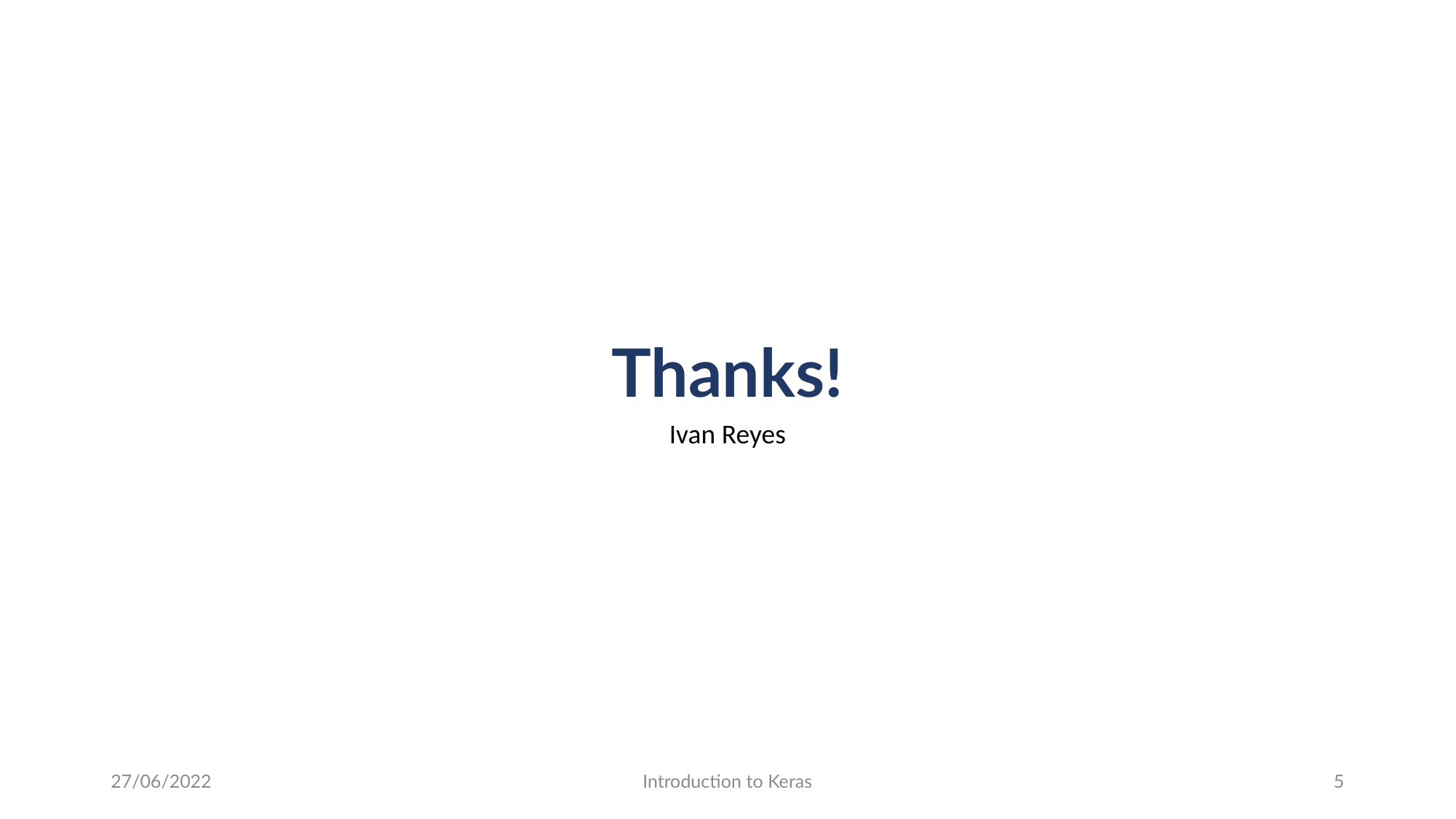

# Thanks!
Ivan Reyes
27/06/2022
Introduction to Keras
5